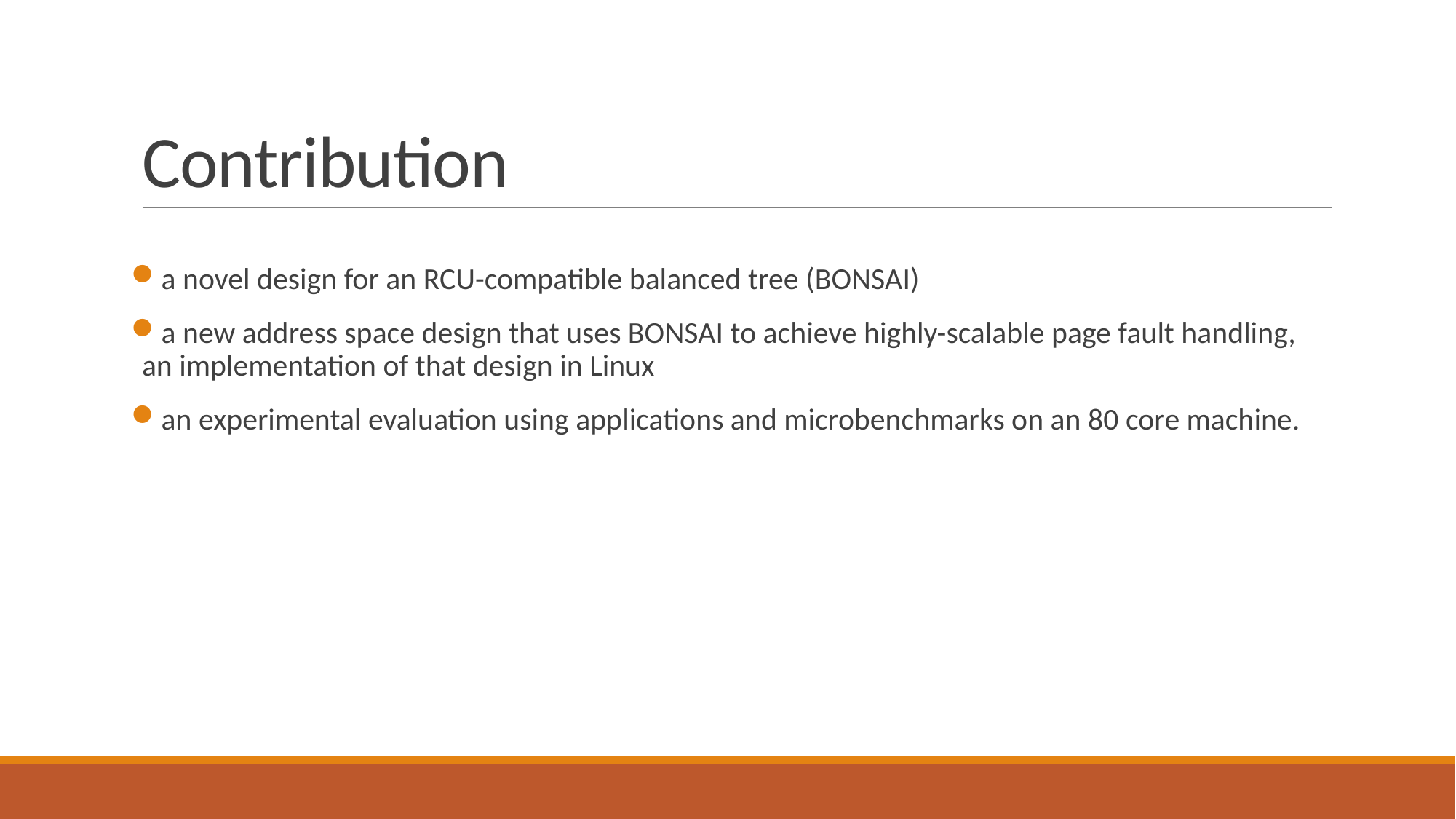

# Contribution
a novel design for an RCU-compatible balanced tree (BONSAI)
a new address space design that uses BONSAI to achieve highly-scalable page fault handling, an implementation of that design in Linux
an experimental evaluation using applications and microbenchmarks on an 80 core machine.